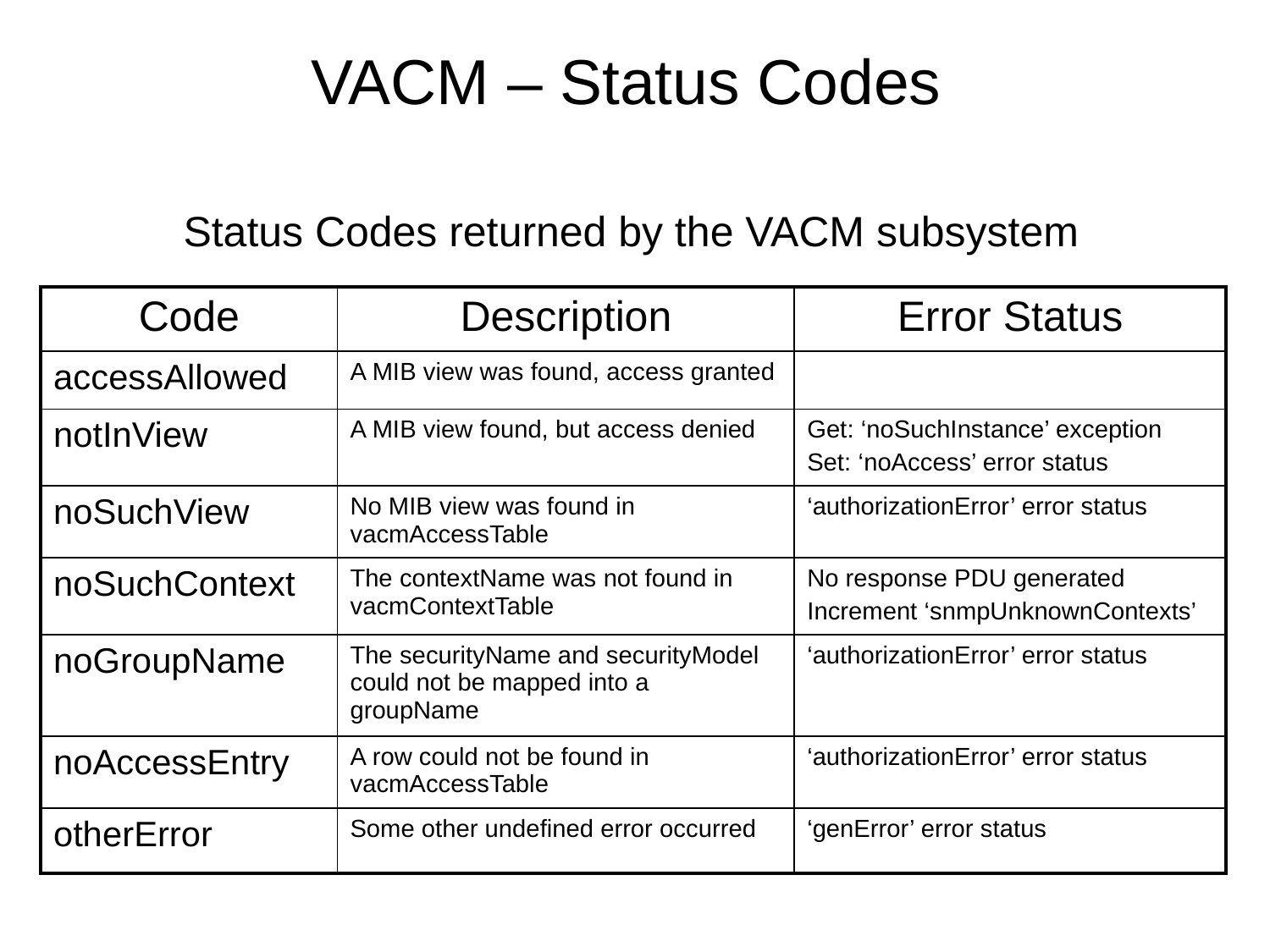

# VACM – Status Codes
Status Codes returned by the VACM subsystem
| Code | Description | Error Status |
| --- | --- | --- |
| accessAllowed | A MIB view was found, access granted |  |
| notInView | A MIB view found, but access denied | Get: ‘noSuchInstance’ exception Set: ‘noAccess’ error status |
| noSuchView | No MIB view was found in vacmAccessTable | ‘authorizationError’ error status |
| noSuchContext | The contextName was not found in vacmContextTable | No response PDU generated Increment ‘snmpUnknownContexts’ |
| noGroupName | The securityName and securityModel could not be mapped into a groupName | ‘authorizationError’ error status |
| noAccessEntry | A row could not be found in vacmAccessTable | ‘authorizationError’ error status |
| otherError | Some other undefined error occurred | ‘genError’ error status |